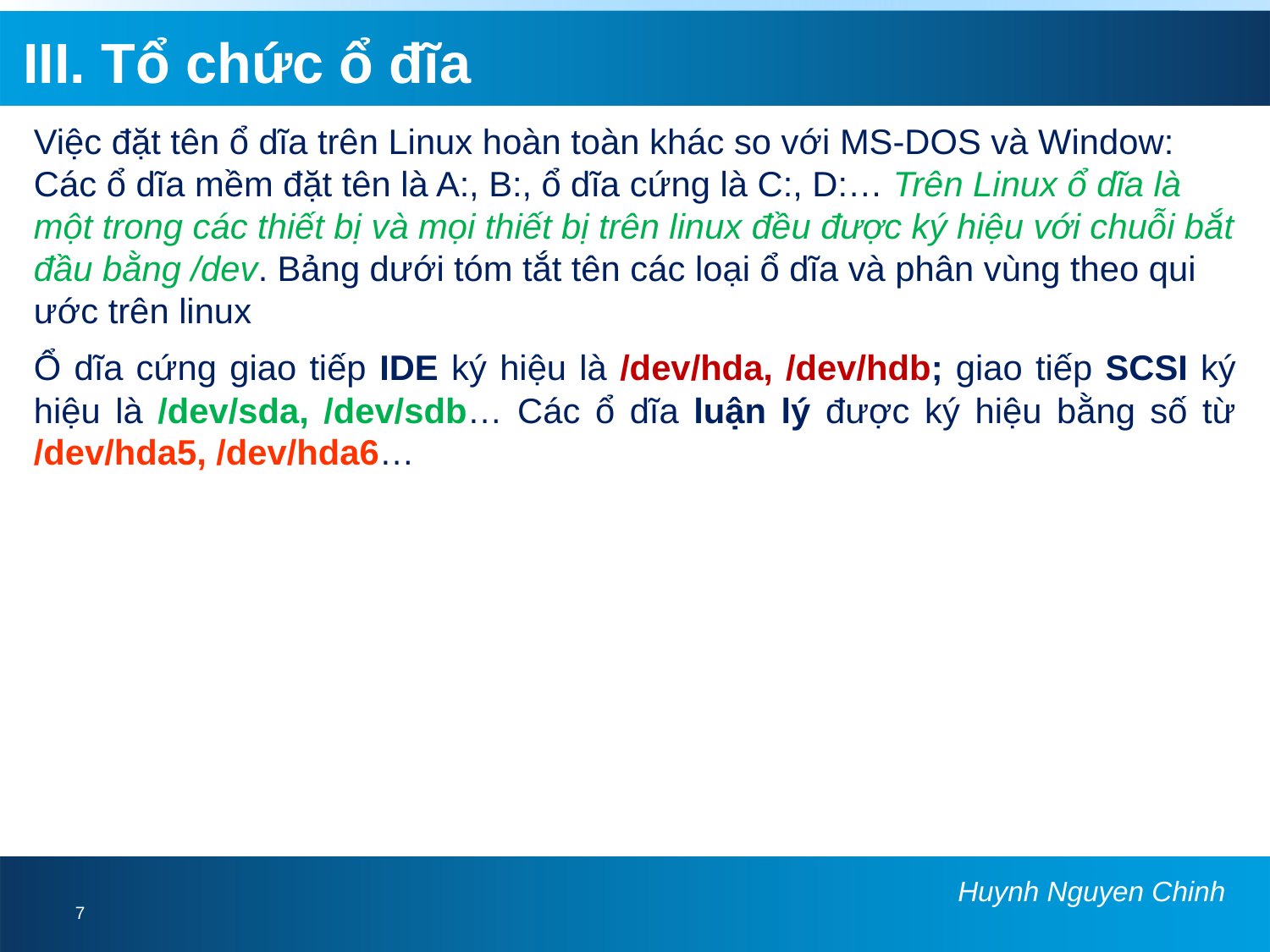

III. Tổ chức ổ đĩa
Việc đặt tên ổ dĩa trên Linux hoàn toàn khác so với MS-DOS và Window: Các ổ dĩa mềm đặt tên là A:, B:, ổ dĩa cứng là C:, D:… Trên Linux ổ dĩa là một trong các thiết bị và mọi thiết bị trên linux đều được ký hiệu với chuỗi bắt đầu bằng /dev. Bảng dưới tóm tắt tên các loại ổ dĩa và phân vùng theo qui ước trên linux
Ổ dĩa cứng giao tiếp IDE ký hiệu là /dev/hda, /dev/hdb; giao tiếp SCSI ký hiệu là /dev/sda, /dev/sdb… Các ổ dĩa luận lý được ký hiệu bằng số từ /dev/hda5, /dev/hda6…